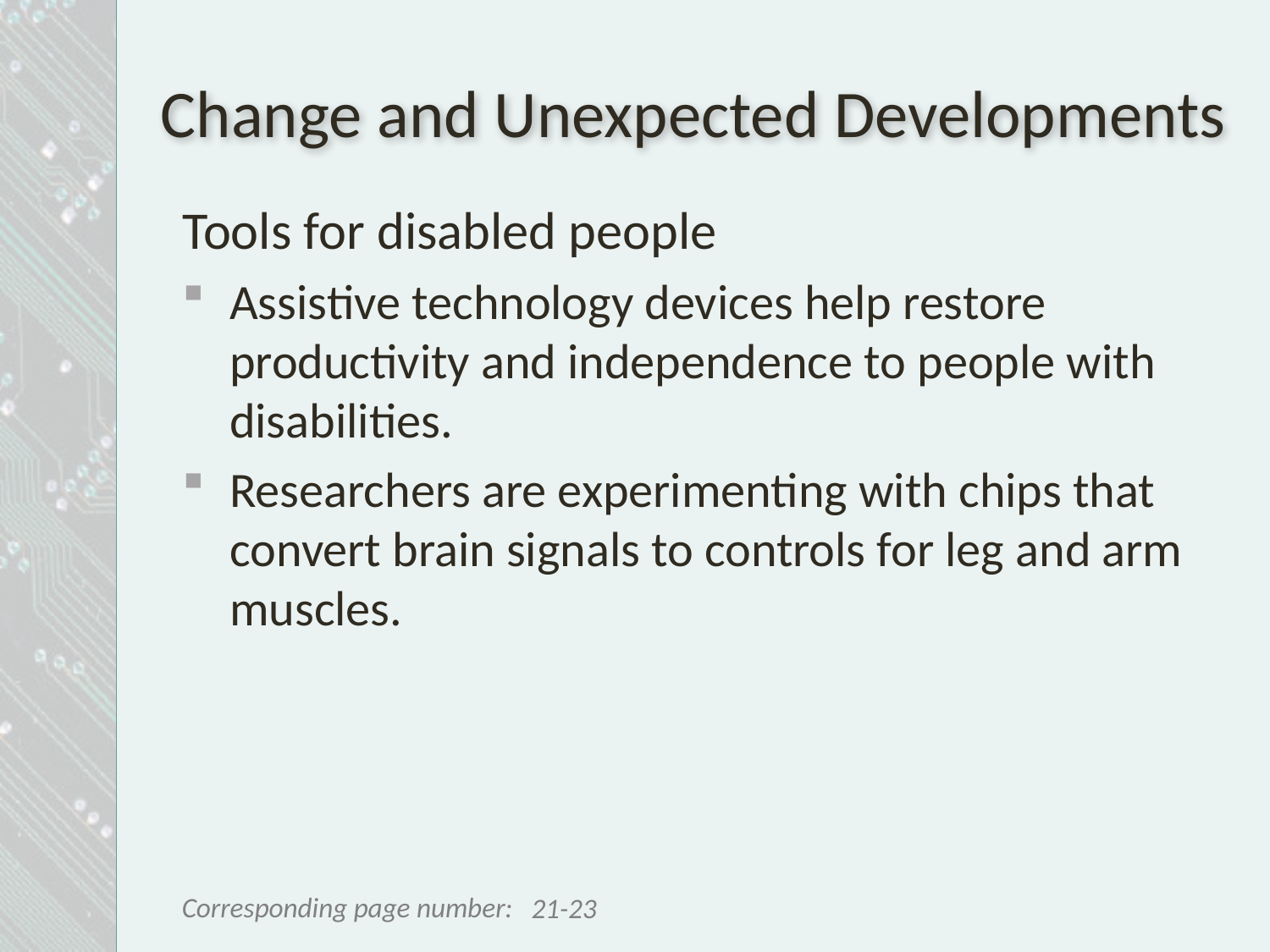

# Change and Unexpected Developments
Tools for disabled people
Assistive technology devices help restore productivity and independence to people with disabilities.
Researchers are experimenting with chips that convert brain signals to controls for leg and arm muscles.
21-23